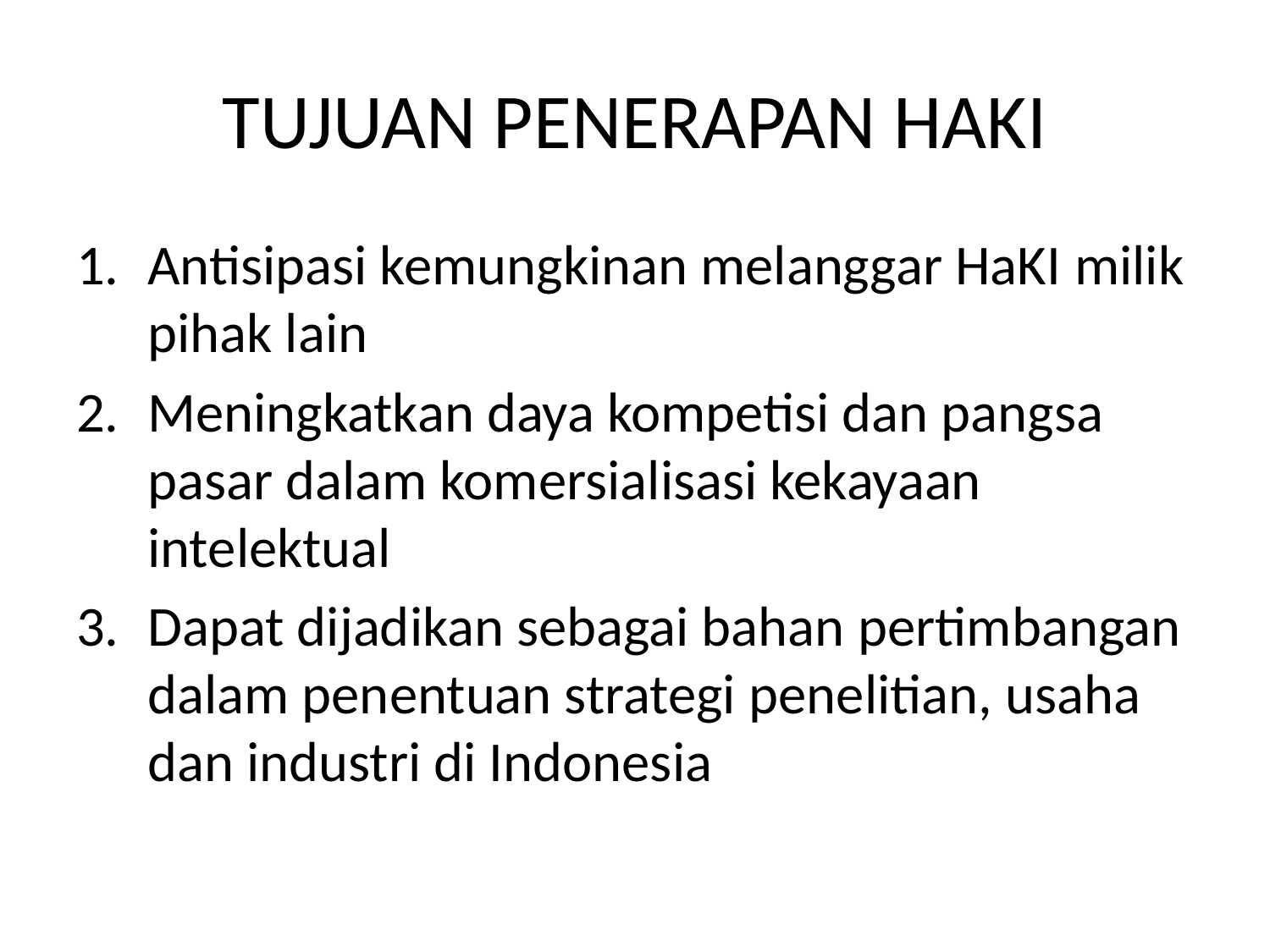

# TUJUAN PENERAPAN HAKI
Antisipasi kemungkinan melanggar HaKI milik pihak lain
Meningkatkan daya kompetisi dan pangsa pasar dalam komersialisasi kekayaan intelektual
Dapat dijadikan sebagai bahan pertimbangan dalam penentuan strategi penelitian, usaha dan industri di Indonesia